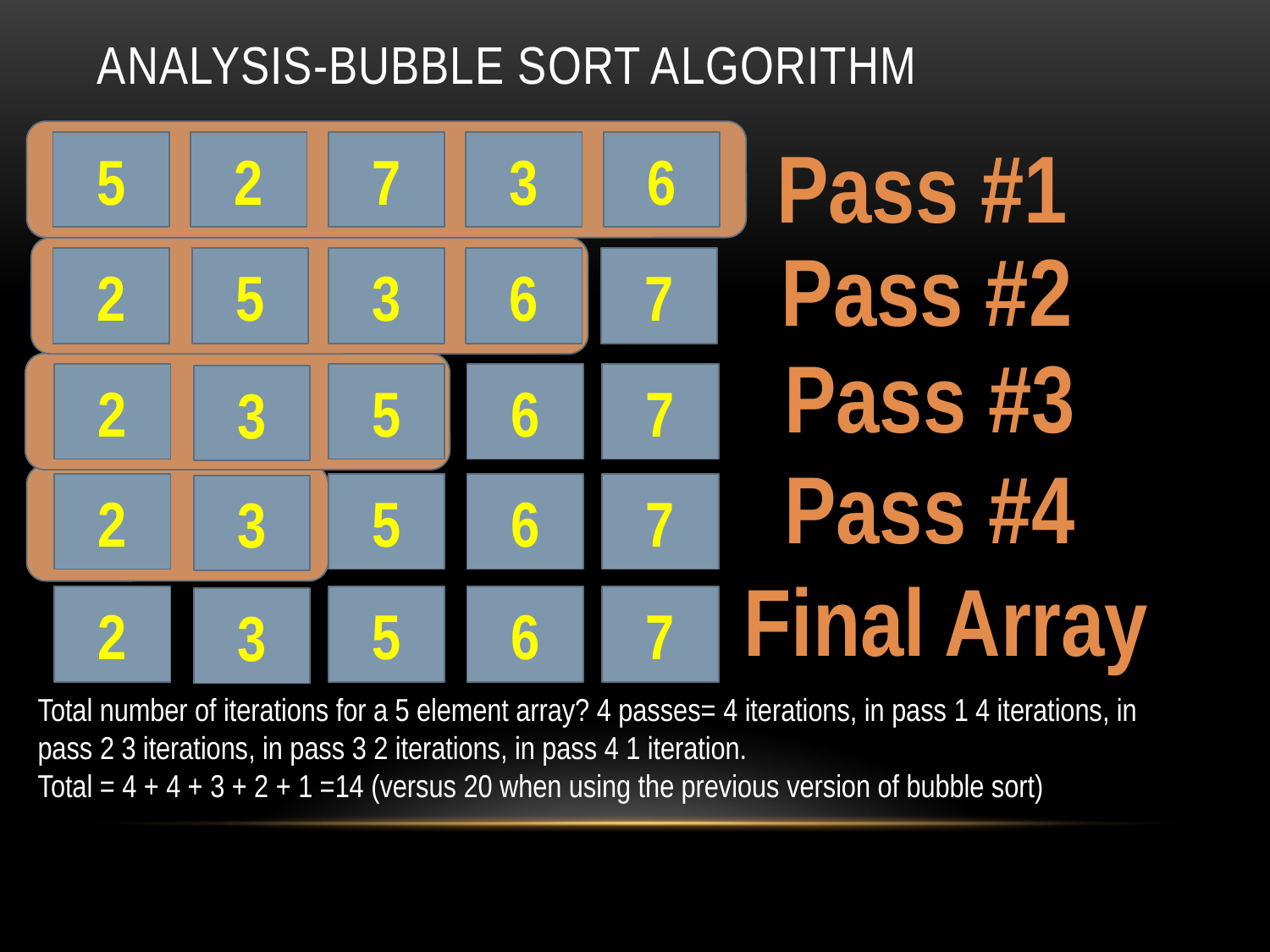

# analysis-bubble sort algorithm

Pass #1
5
2
7
3
6
Pass #2

2
5
3
6
7
Pass #3

2
5
6
7
3
Pass #4

2
5
6
7
3
Final Array
2
5
6
7
3
Total number of iterations for a 5 element array? 4 passes= 4 iterations, in pass 1 4 iterations, in pass 2 3 iterations, in pass 3 2 iterations, in pass 4 1 iteration.
Total = 4 + 4 + 3 + 2 + 1 =14 (versus 20 when using the previous version of bubble sort)